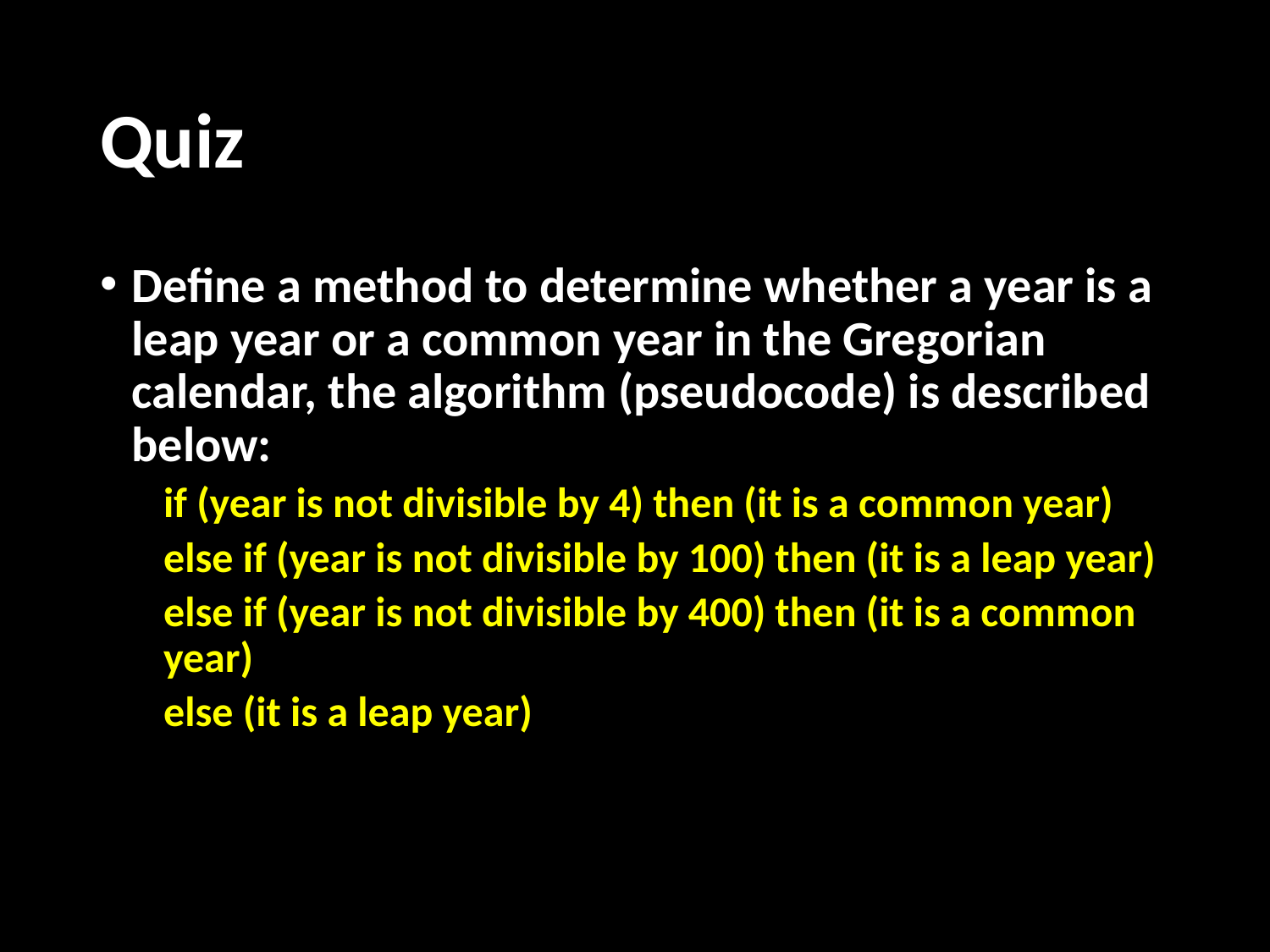

# Quiz
Define a method to determine whether a year is a leap year or a common year in the Gregorian calendar, the algorithm (pseudocode) is described below:
if (year is not divisible by 4) then (it is a common year)
else if (year is not divisible by 100) then (it is a leap year)
else if (year is not divisible by 400) then (it is a common year)
else (it is a leap year)